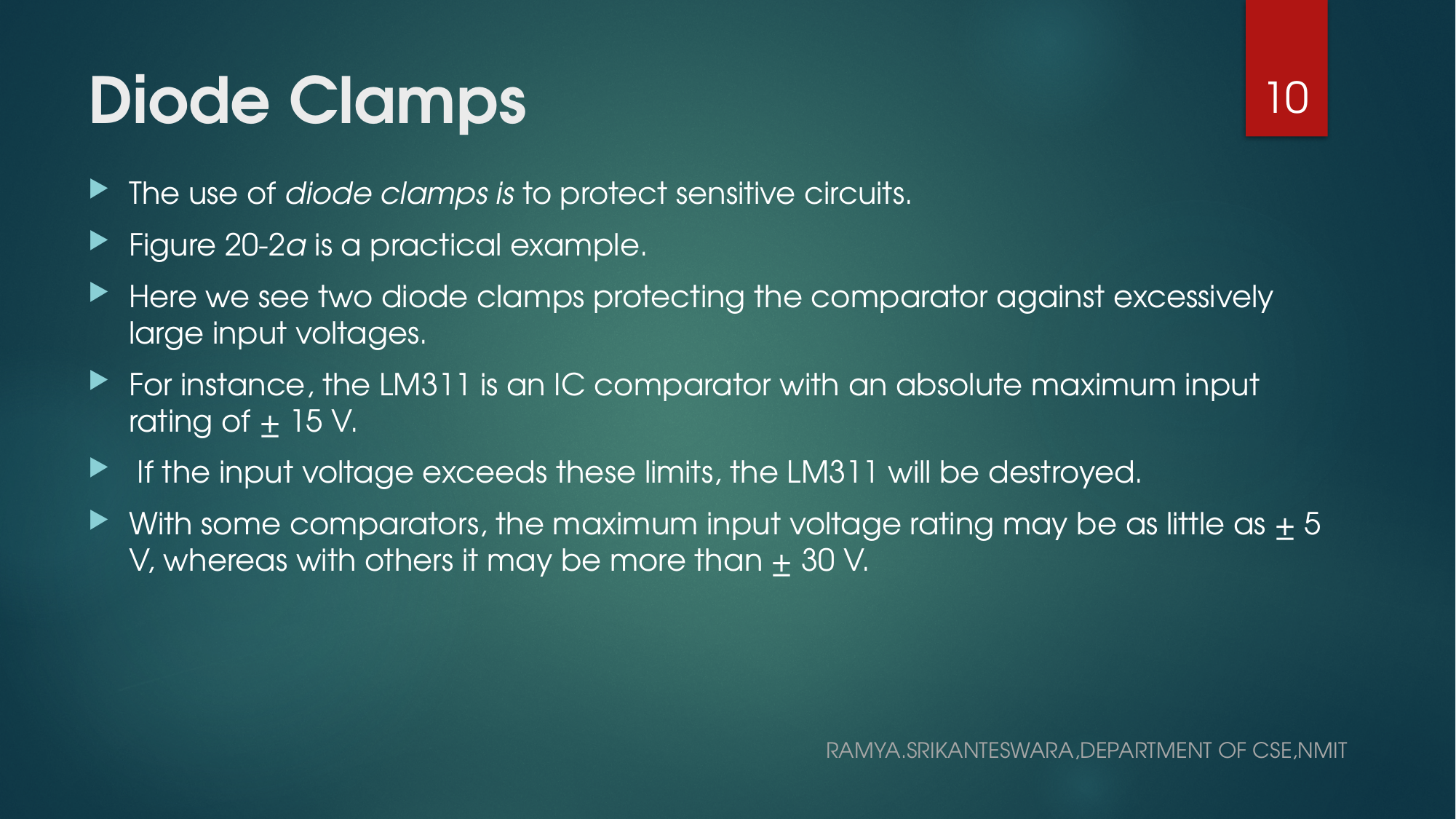

10
# Diode Clamps
The use of diode clamps is to protect sensitive circuits.
Figure 20-2a is a practical example.
Here we see two diode clamps protecting the comparator against excessively large input voltages.
For instance, the LM311 is an IC comparator with an absolute maximum input rating of ± 15 V.
 If the input voltage exceeds these limits, the LM311 will be destroyed.
With some comparators, the maximum input voltage rating may be as little as ± 5 V, whereas with others it may be more than ± 30 V.
RAMYA.SRIKANTESWARA,DEPARTMENT OF CSE,NMIT